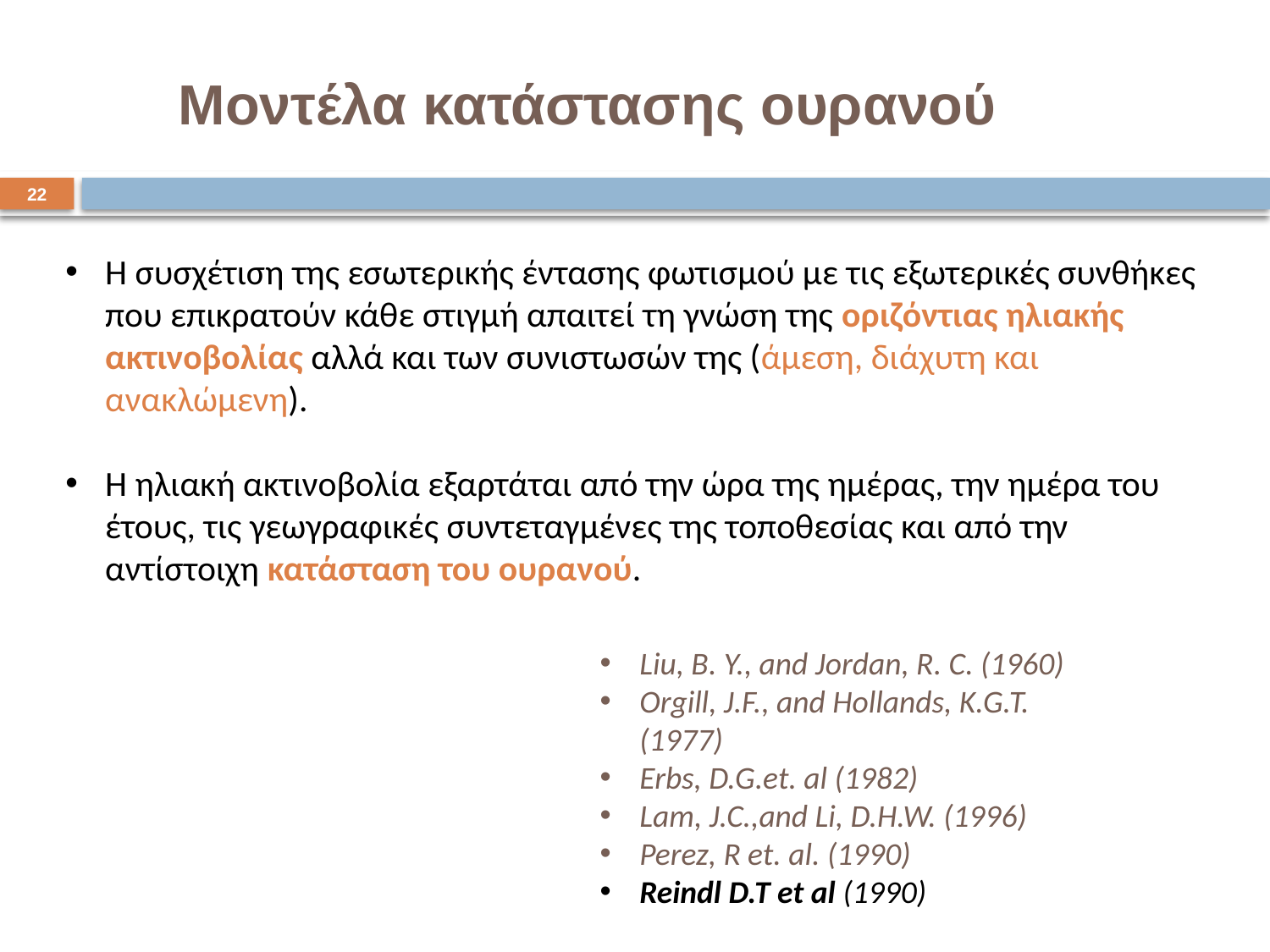

Μοντέλα κατάστασης ουρανού

22
Η συσχέτιση της εσωτερικής έντασης φωτισμού με τις εξωτερικές συνθήκες που επικρατούν κάθε στιγμή απαιτεί τη γνώση της οριζόντιας ηλιακής ακτινοβολίας αλλά και των συνιστωσών της (άμεση, διάχυτη και ανακλώμενη).

Η ηλιακή ακτινοβολία εξαρτάται από την ώρα της ημέρας, την ημέρα του έτους, τις γεωγραφικές συντεταγμένες της τοποθεσίας και από την αντίστοιχη κατάσταση του ουρανού.
Liu, B. Y., and Jordan, R. C. (1960)
Orgill, J.F., and Hollands, K.G.T. (1977)
Erbs, D.G.et. al (1982)
Lam, J.C.,and Li, D.H.W. (1996)
Perez, R et. al. (1990)
Reindl D.T et al (1990)